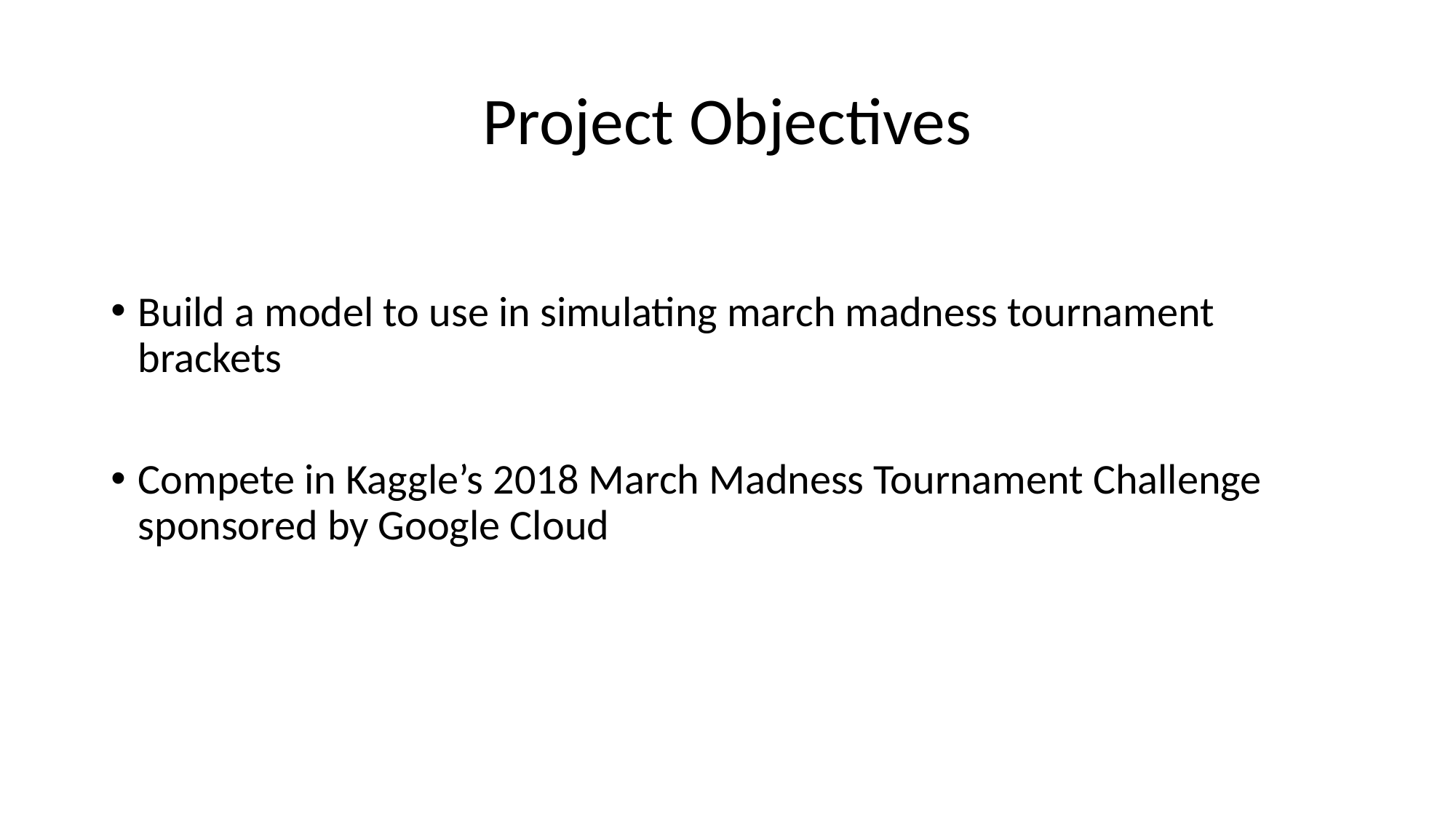

# Project Objectives

Build a model to use in simulating march madness tournament brackets

Compete in Kaggle’s 2018 March Madness Tournament Challenge sponsored by Google Cloud